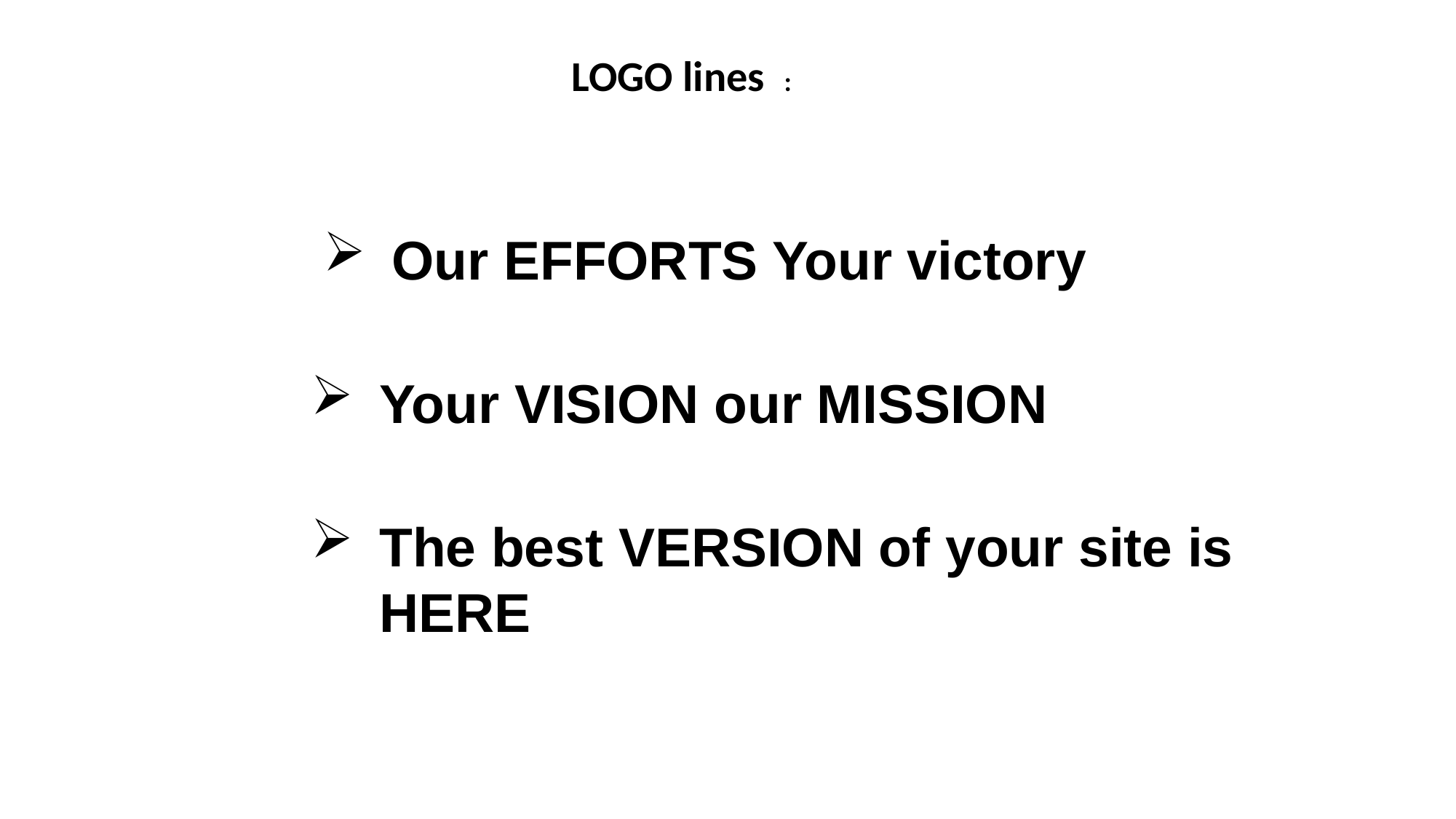

LOGO lines  :
Our EFFORTS Your victory
Your VISION our MISSION

The best VERSION of your site is HERE